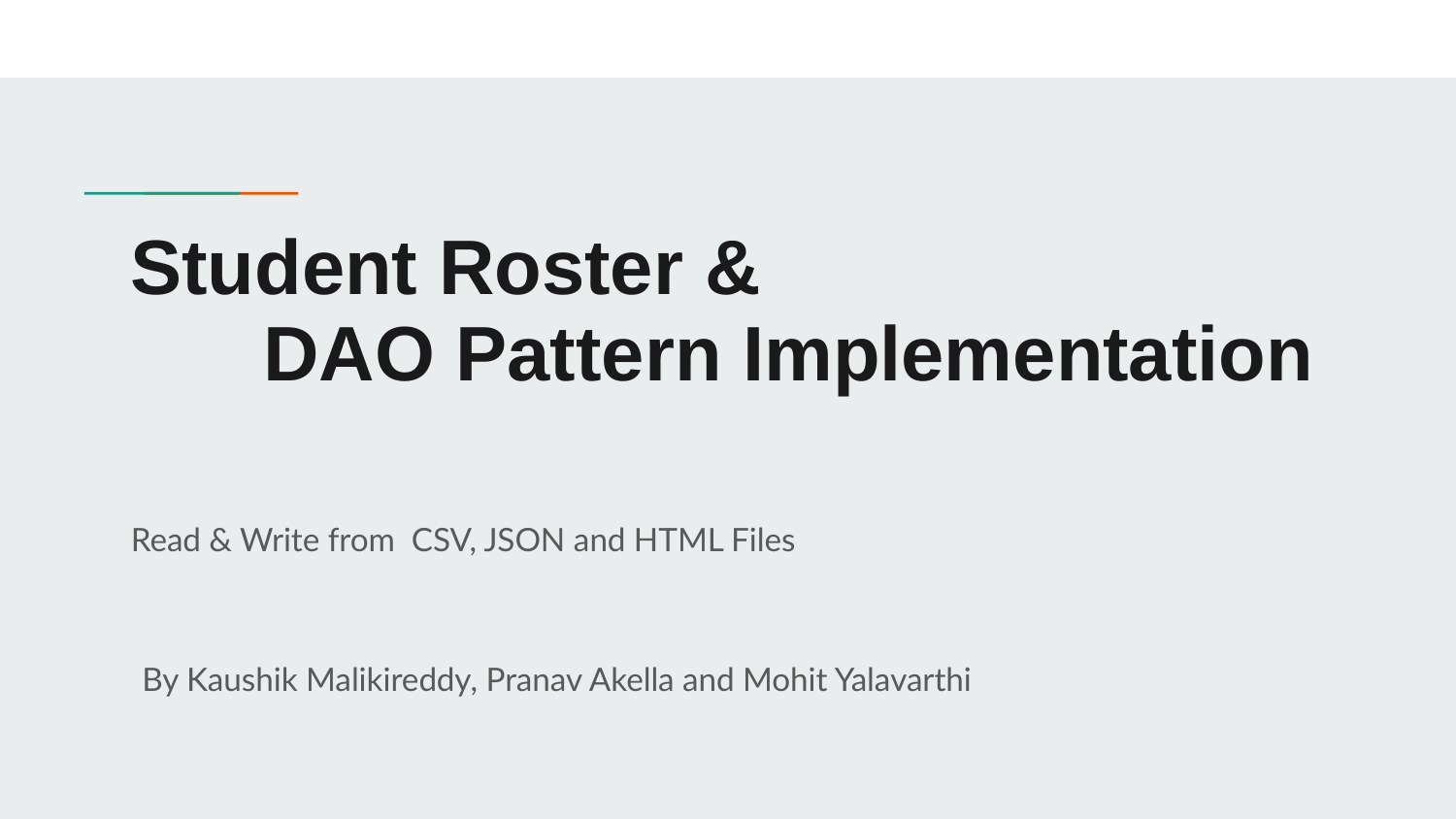

# Student Roster &
	DAO Pattern Implementation
Read & Write from  CSV, JSON and HTML Files
By Kaushik Malikireddy, Pranav Akella and Mohit Yalavarthi